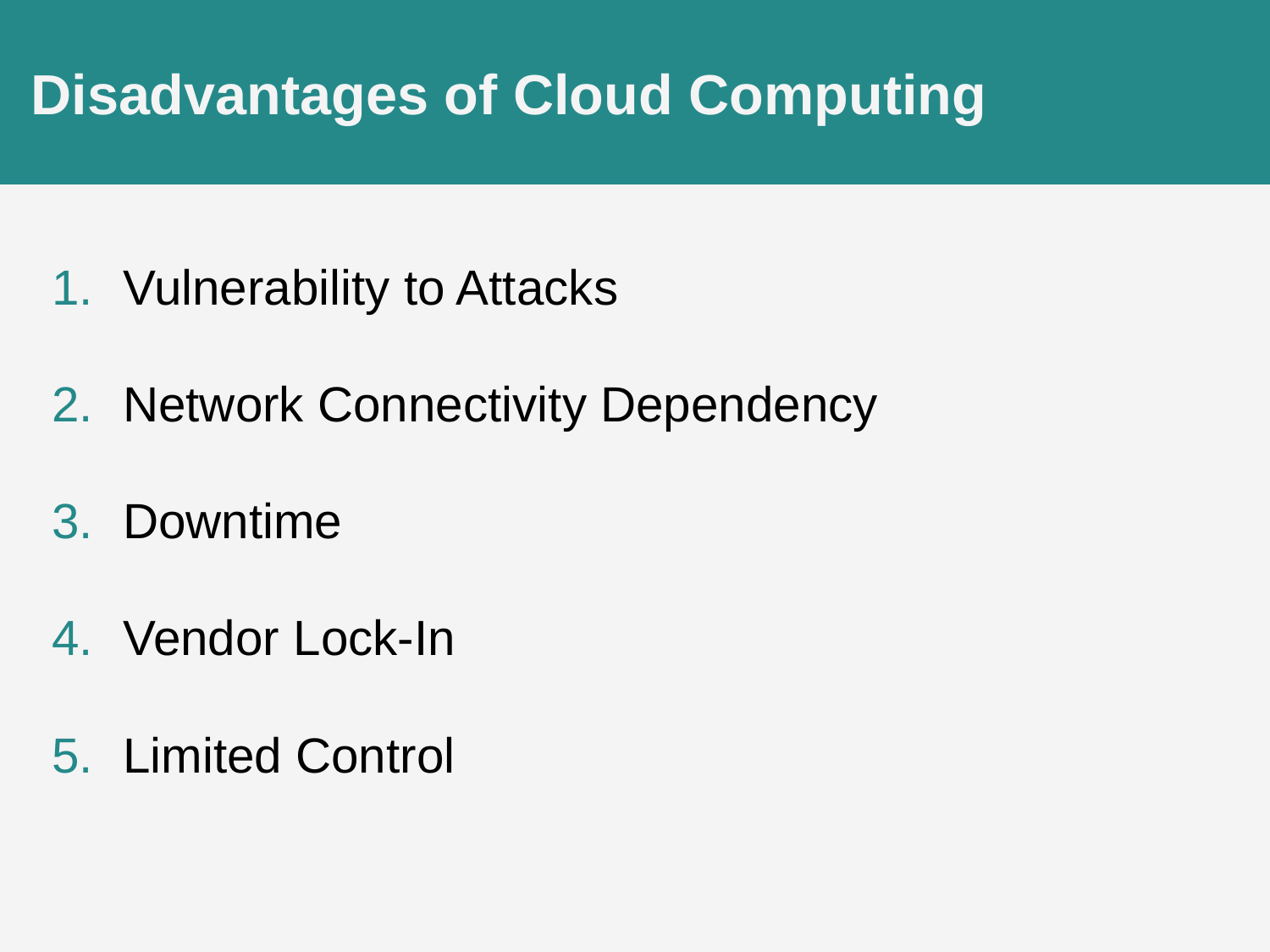

# Disadvantages of Cloud Computing
Vulnerability to Attacks
Network Connectivity Dependency
Downtime
Vendor Lock-In
Limited Control